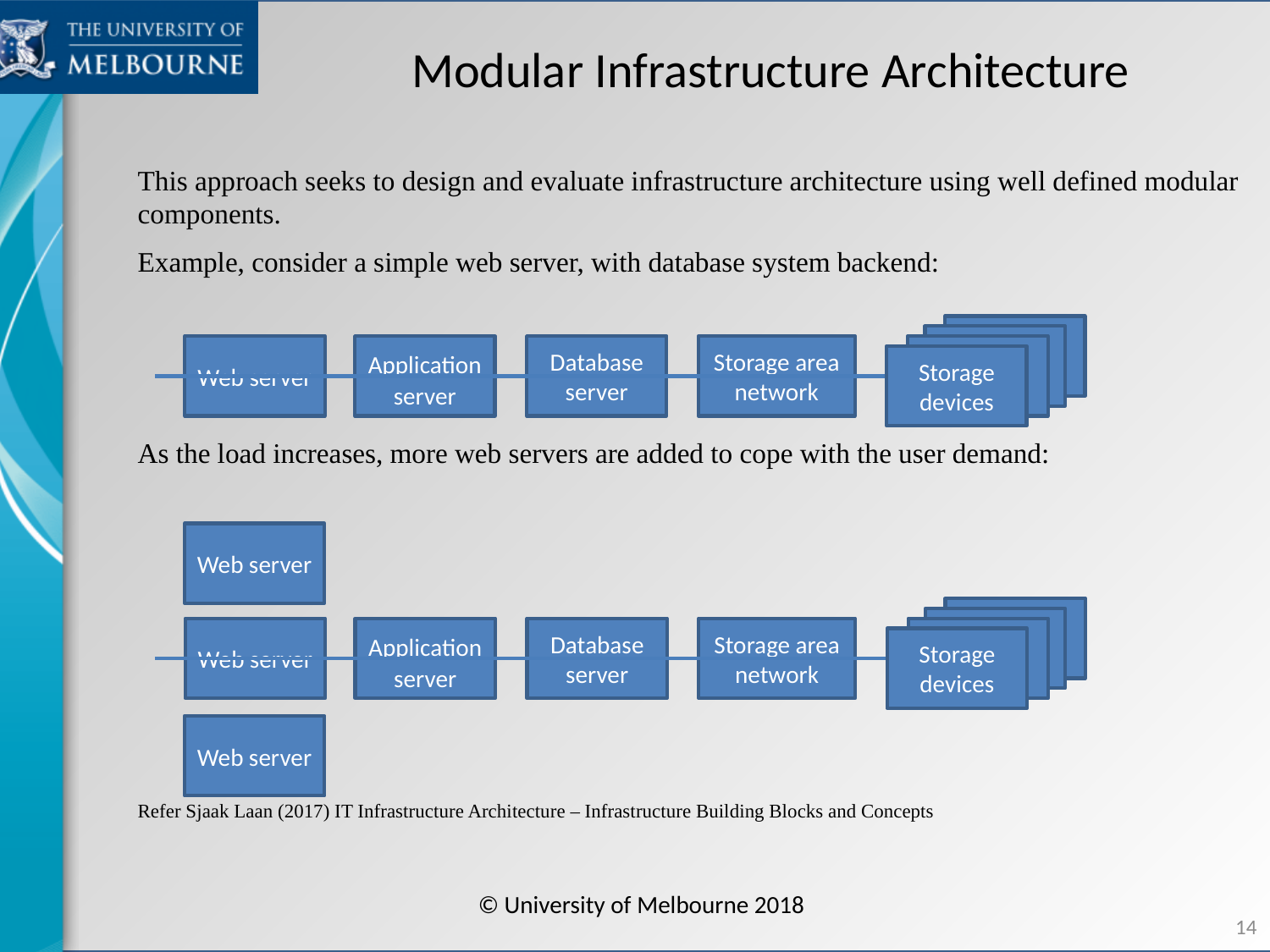

# Modular Infrastructure Architecture
This approach seeks to design and evaluate infrastructure architecture using well defined modular components.
Example, consider a simple web server, with database system backend:

As the load increases, more web servers are added to cope with the user demand:

Refer Sjaak Laan (2017) IT Infrastructure Architecture – Infrastructure Building Blocks and Concepts
Storage devices
Storage devices
Web server
Application server
Database server
Storage area network
Storage devices
Storage devices
Web server
Storage devices
Storage devices
Web server
Application server
Database server
Storage area network
Storage devices
Storage devices
Web server
© University of Melbourne 2018
14